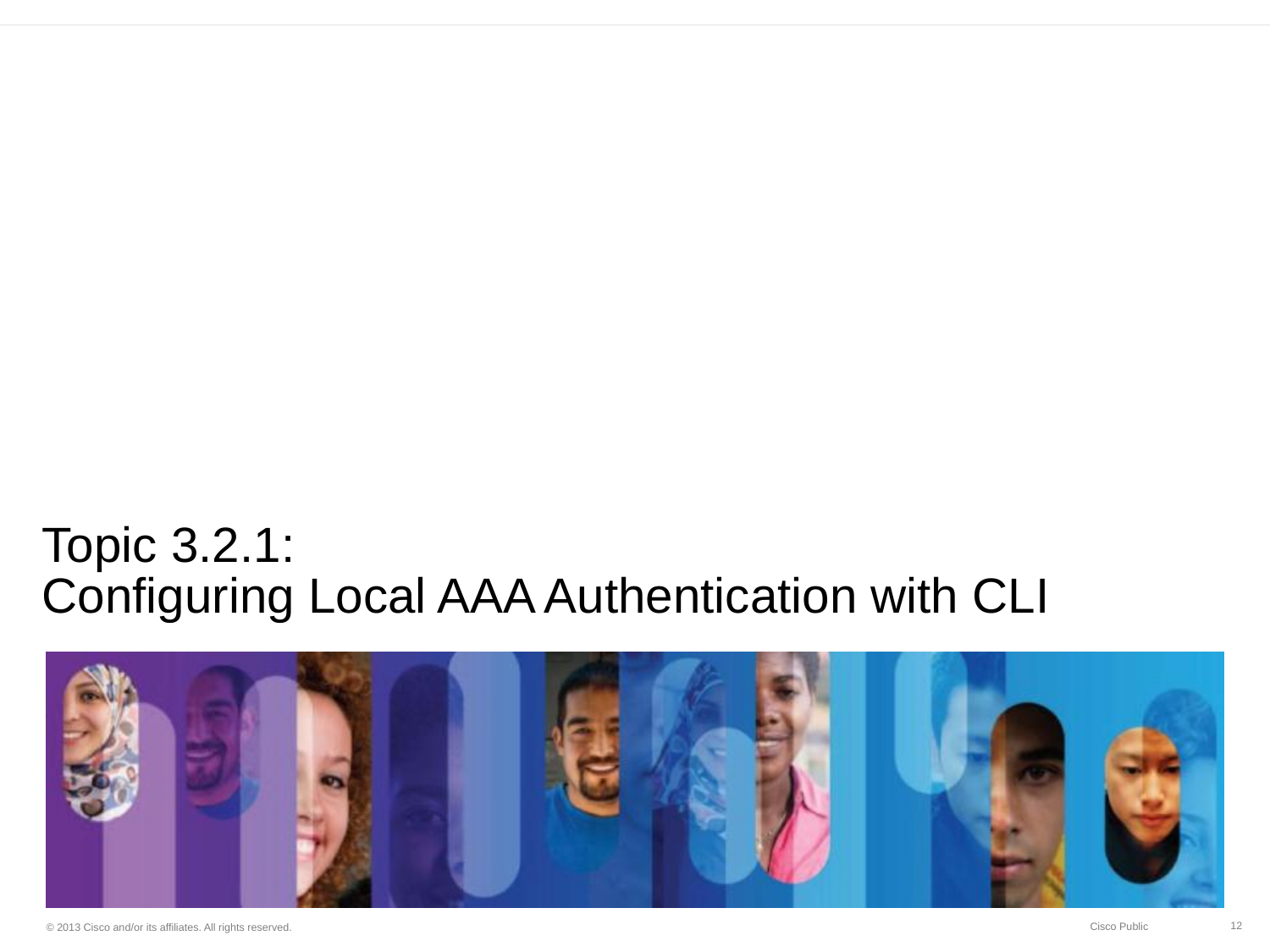

# Topic 3.2.1: Configuring Local AAA Authentication with CLI